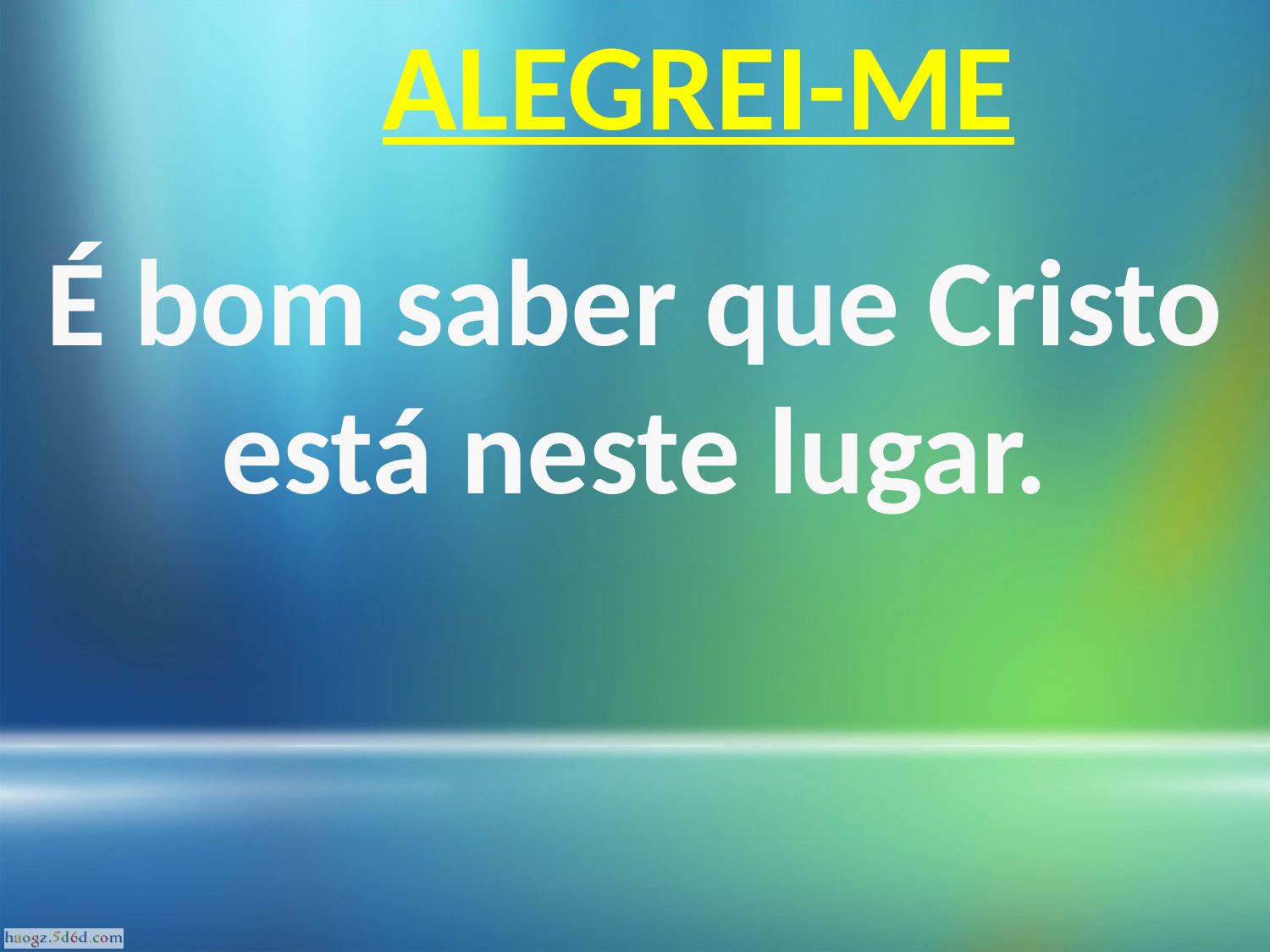

ALEGREI-ME
É bom saber que Cristo está neste lugar.